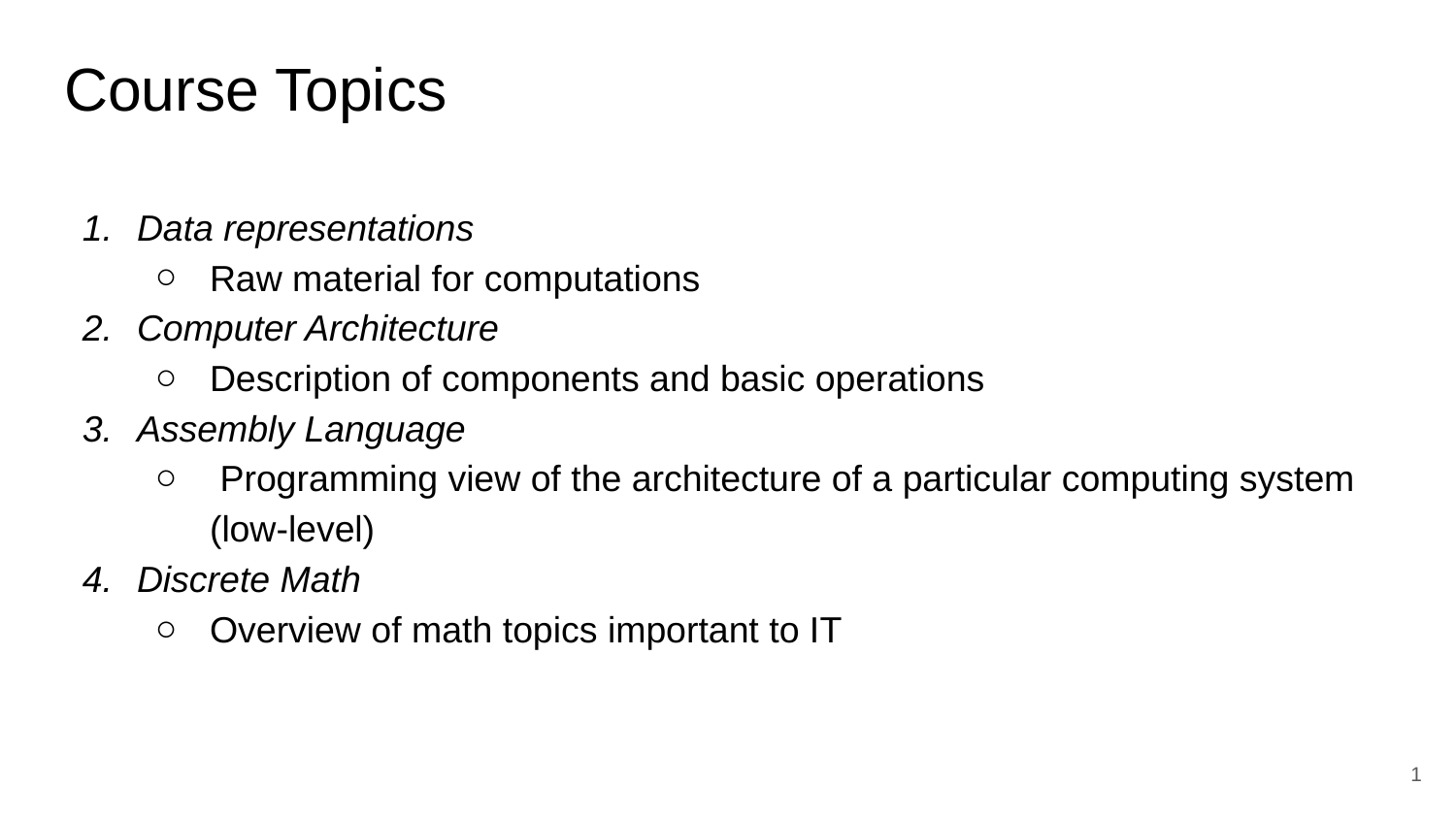

# Course Topics
Data representations
Raw material for computations
Computer Architecture
Description of components and basic operations
Assembly Language
 Programming view of the architecture of a particular computing system (low-level)
Discrete Math
Overview of math topics important to IT
1